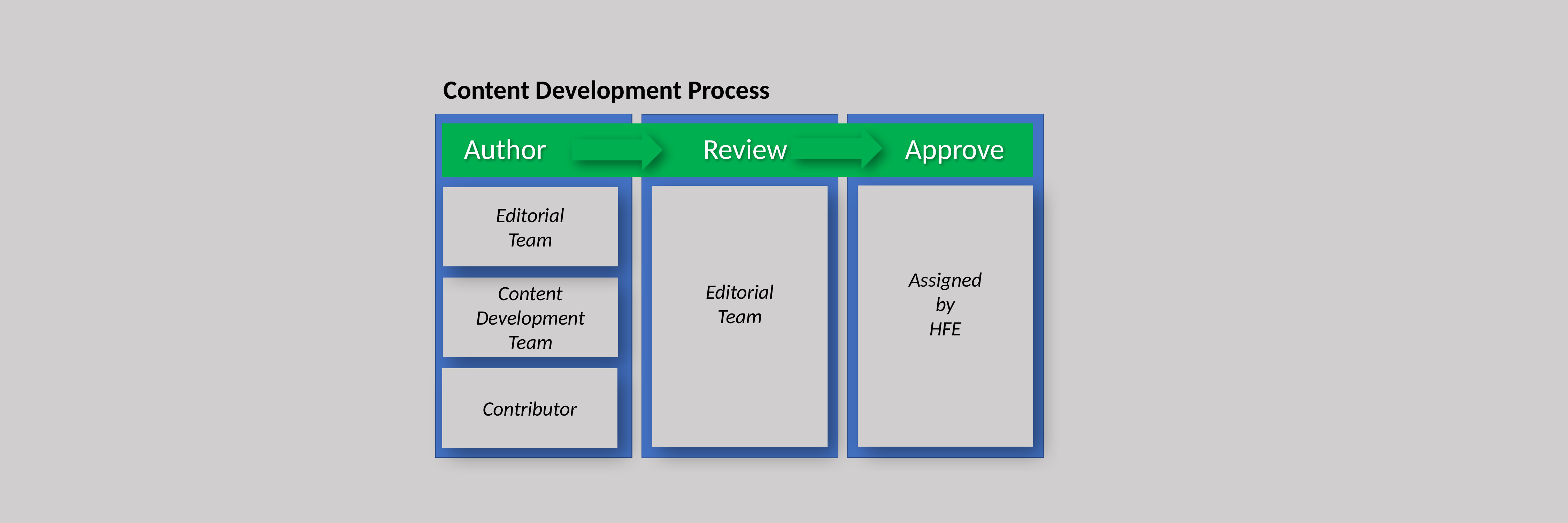

Content Development Process

Author                        Review                  Approve

Assigned
by
HFE

Editorial
Team

Editorial
Team
Content
Development
Team

Contributor